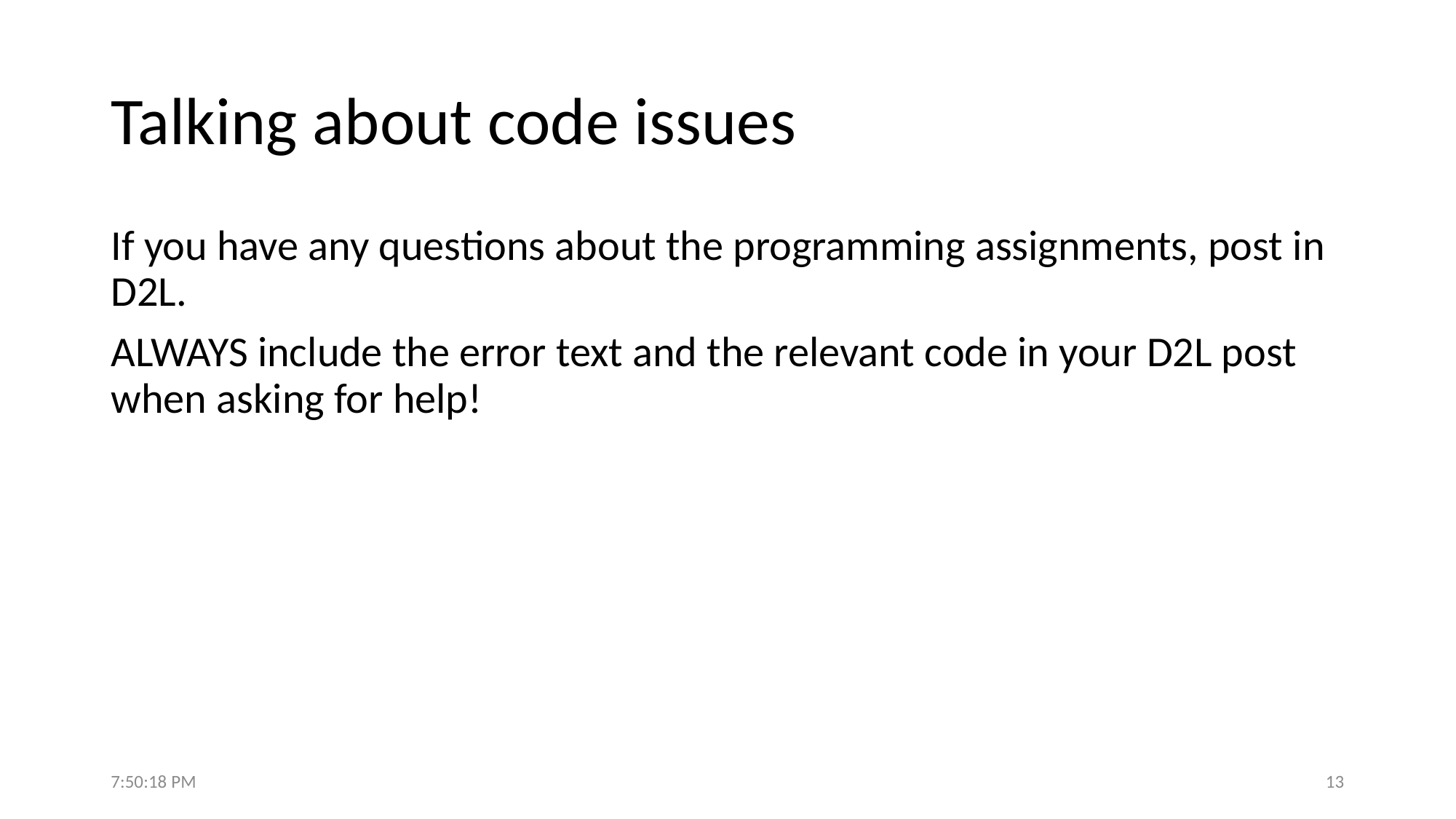

# Talking about code issues
If you have any questions about the programming assignments, post in D2L.
ALWAYS include the error text and the relevant code in your D2L post when asking for help!

7:50:18 PM
13